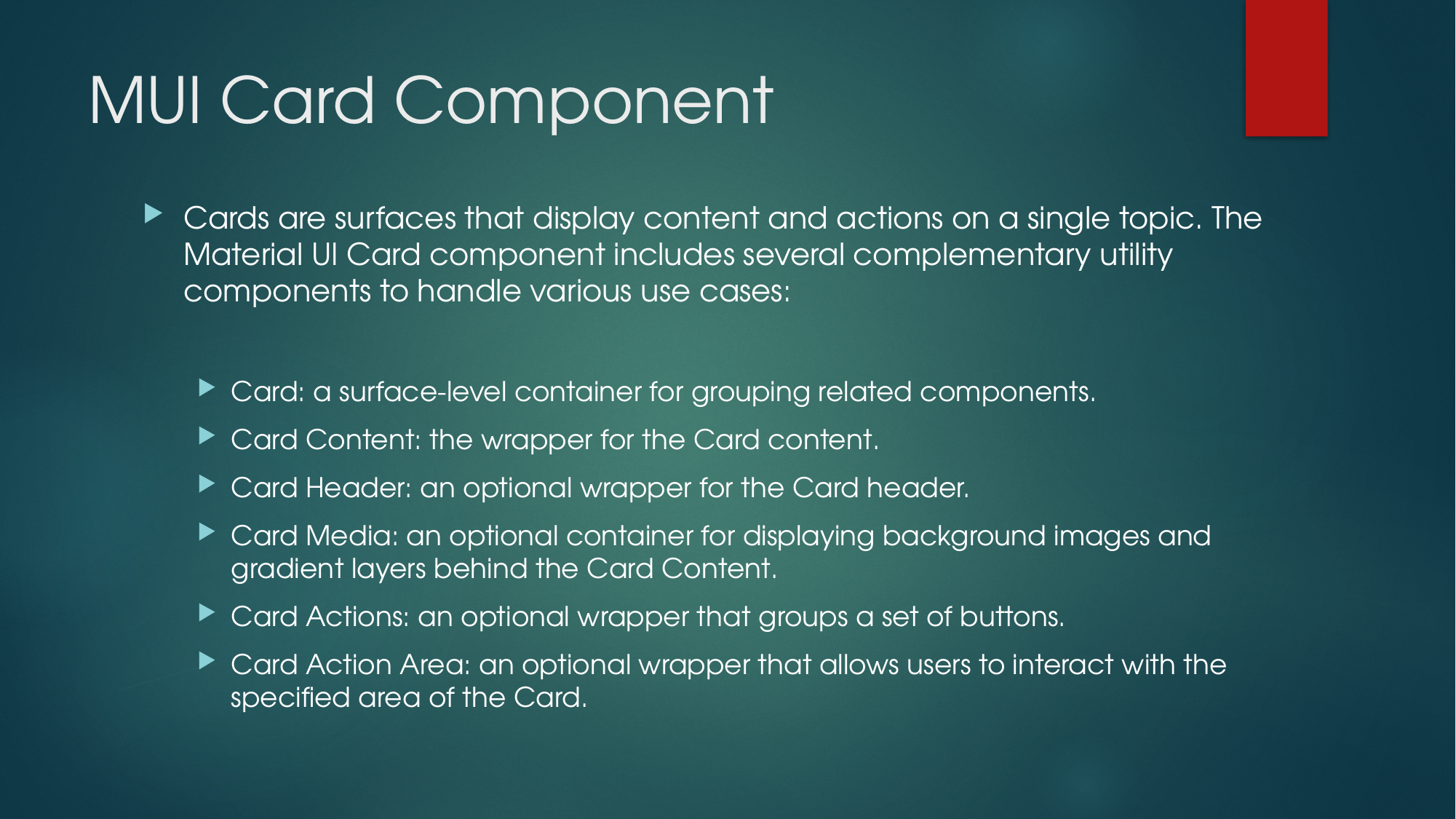

# MUI Card Component
Cards are surfaces that display content and actions on a single topic. The Material UI Card component includes several complementary utility components to handle various use cases:

Card: a surface-level container for grouping related components.
Card Content: the wrapper for the Card content.
Card Header: an optional wrapper for the Card header.
Card Media: an optional container for displaying background images and gradient layers behind the Card Content.
Card Actions: an optional wrapper that groups a set of buttons.
Card Action Area: an optional wrapper that allows users to interact with the specified area of the Card.